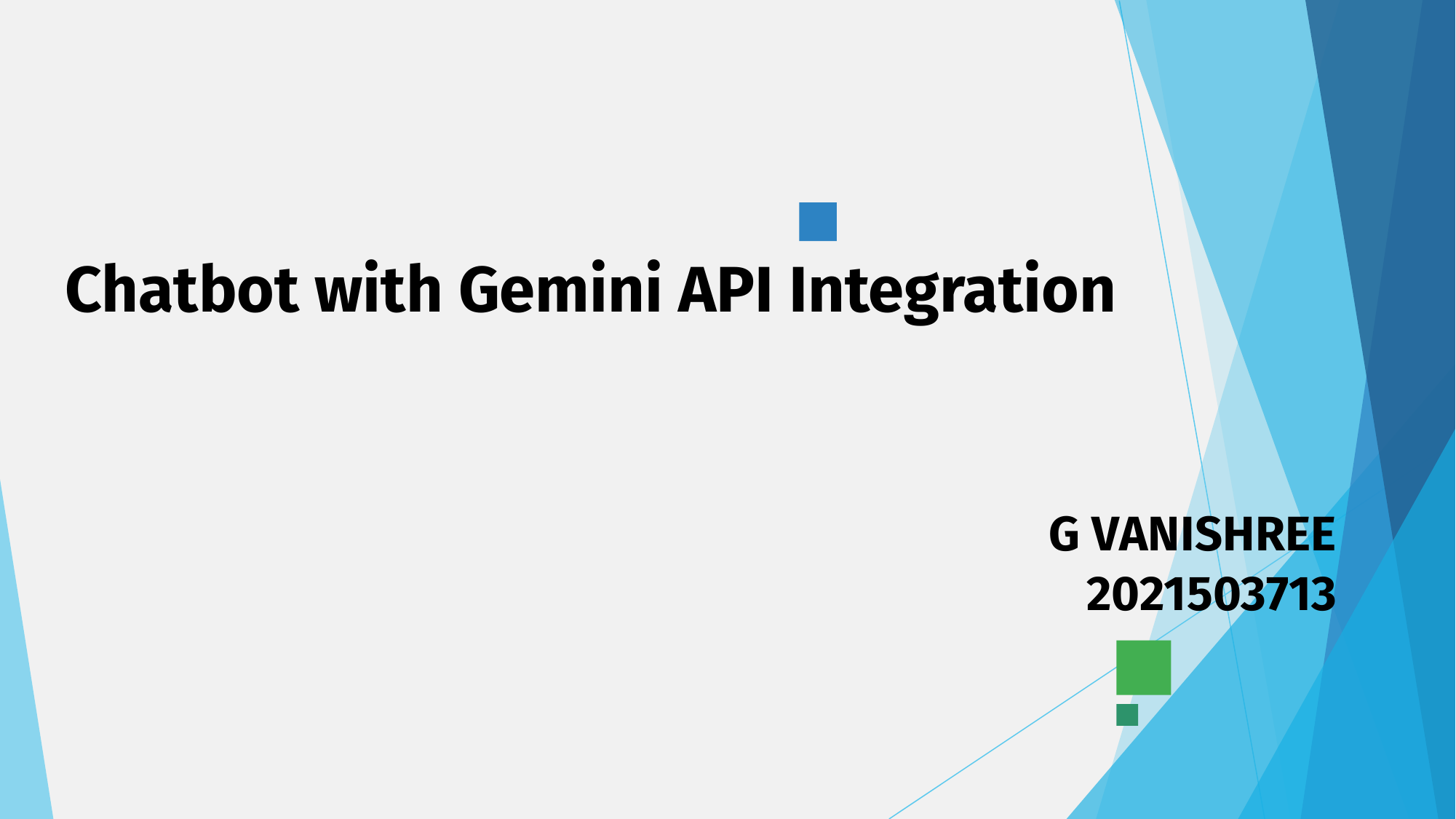

# Chatbot with Gemini API Integration​

G VANISHREE
2021503713

1